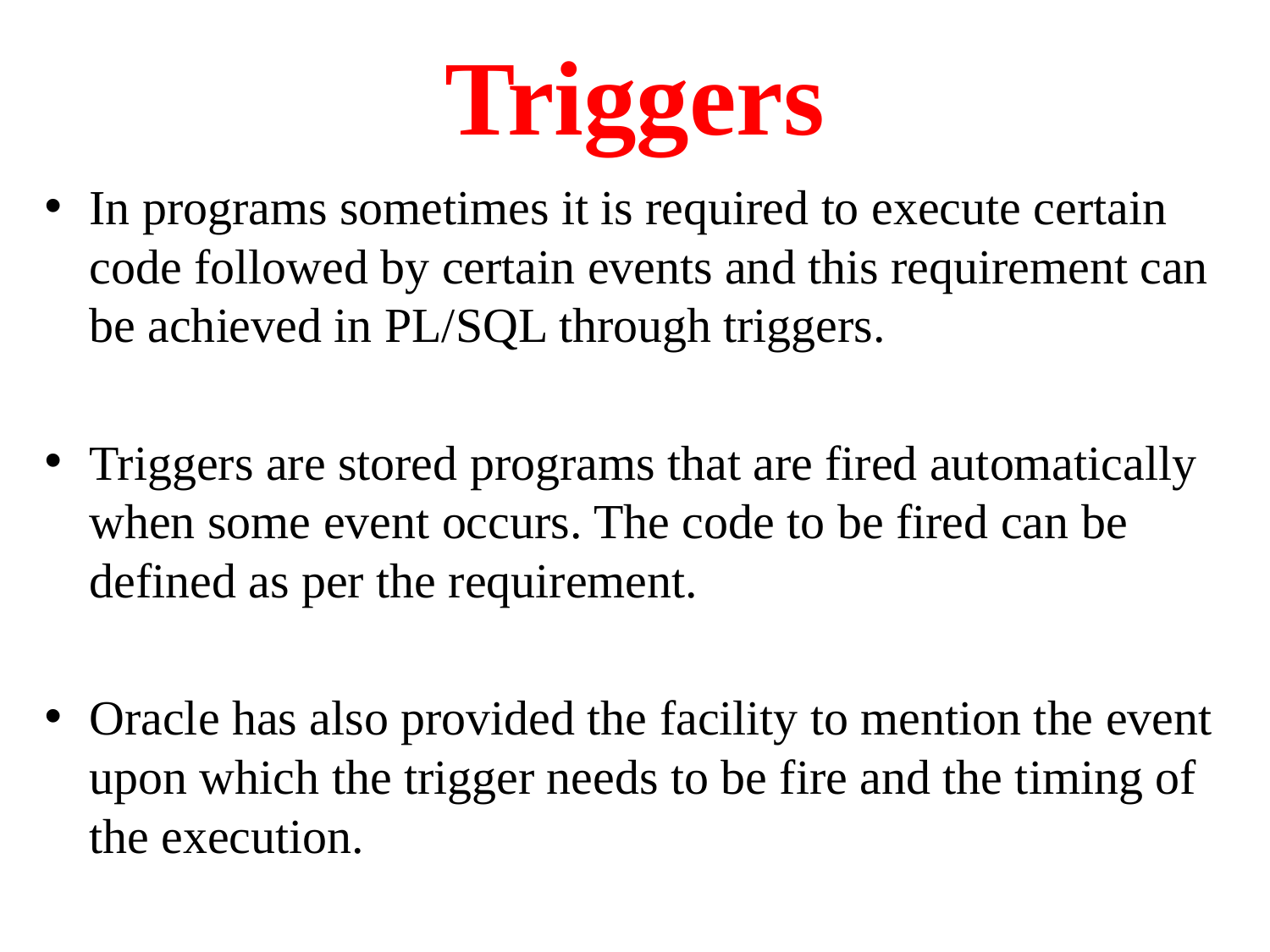

# Triggers
In programs sometimes it is required to execute certain code followed by certain events and this requirement can be achieved in PL/SQL through triggers.

Triggers are stored programs that are fired automatically when some event occurs. The code to be fired can be defined as per the requirement.

Oracle has also provided the facility to mention the event upon which the trigger needs to be fire and the timing of the execution.